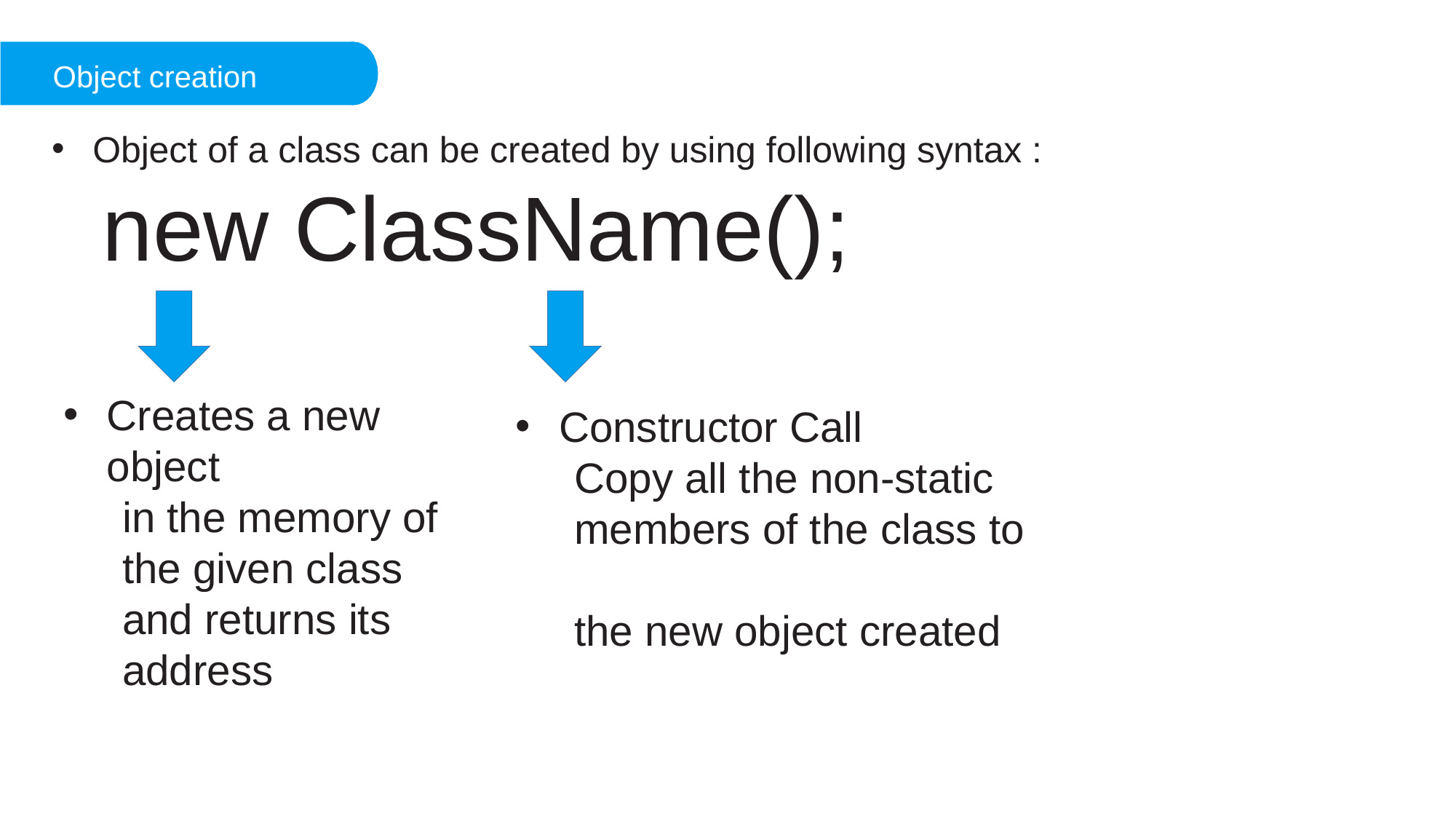

Object creation
Object of a class can be created by using following syntax :
     new ClassName();

Creates a new object
     in the memory of
     the given class
     and returns its
     address
Constructor Call
     Copy all the non-static
     members of the class to
     the new object created